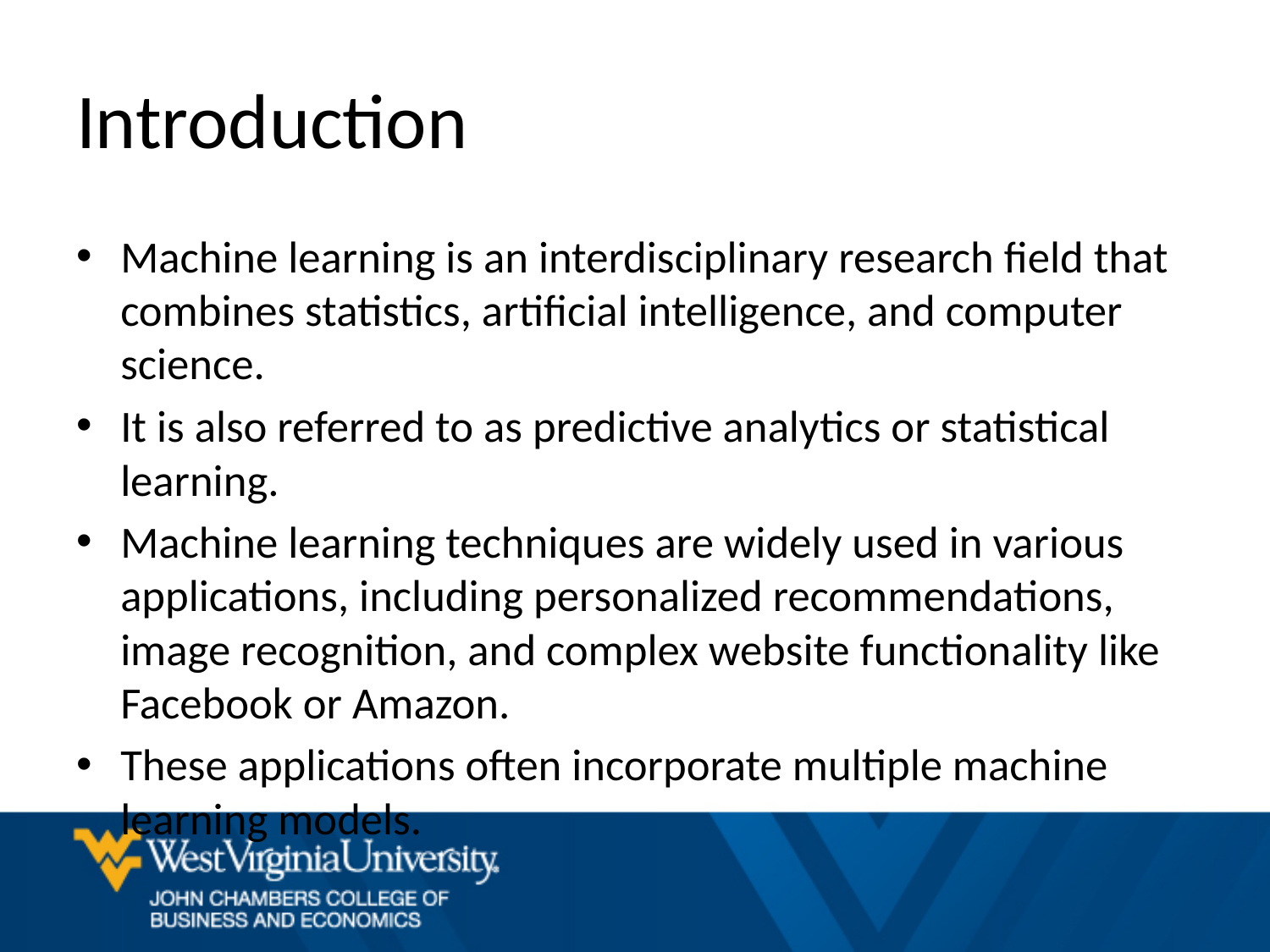

# Introduction
Machine learning is an interdisciplinary research field that combines statistics, artificial intelligence, and computer science.
It is also referred to as predictive analytics or statistical learning.
Machine learning techniques are widely used in various applications, including personalized recommendations, image recognition, and complex website functionality like Facebook or Amazon.
These applications often incorporate multiple machine learning models.